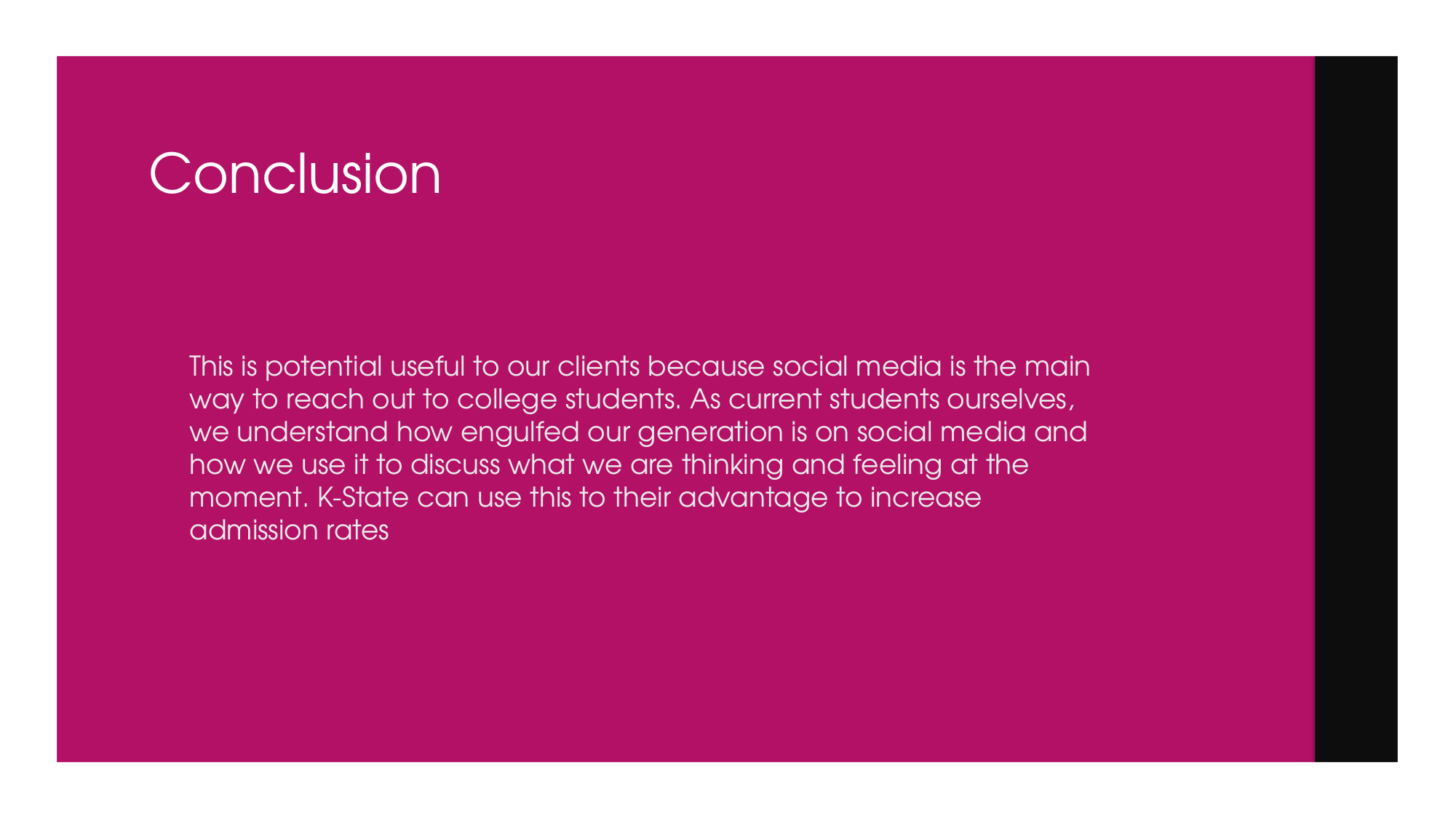

# Conclusion
This is potential useful to our clients because social media is the main way to reach out to college students. As current students ourselves, we understand how engulfed our generation is on social media and how we use it to discuss what we are thinking and feeling at the moment. K-State can use this to their advantage to increase admission rates